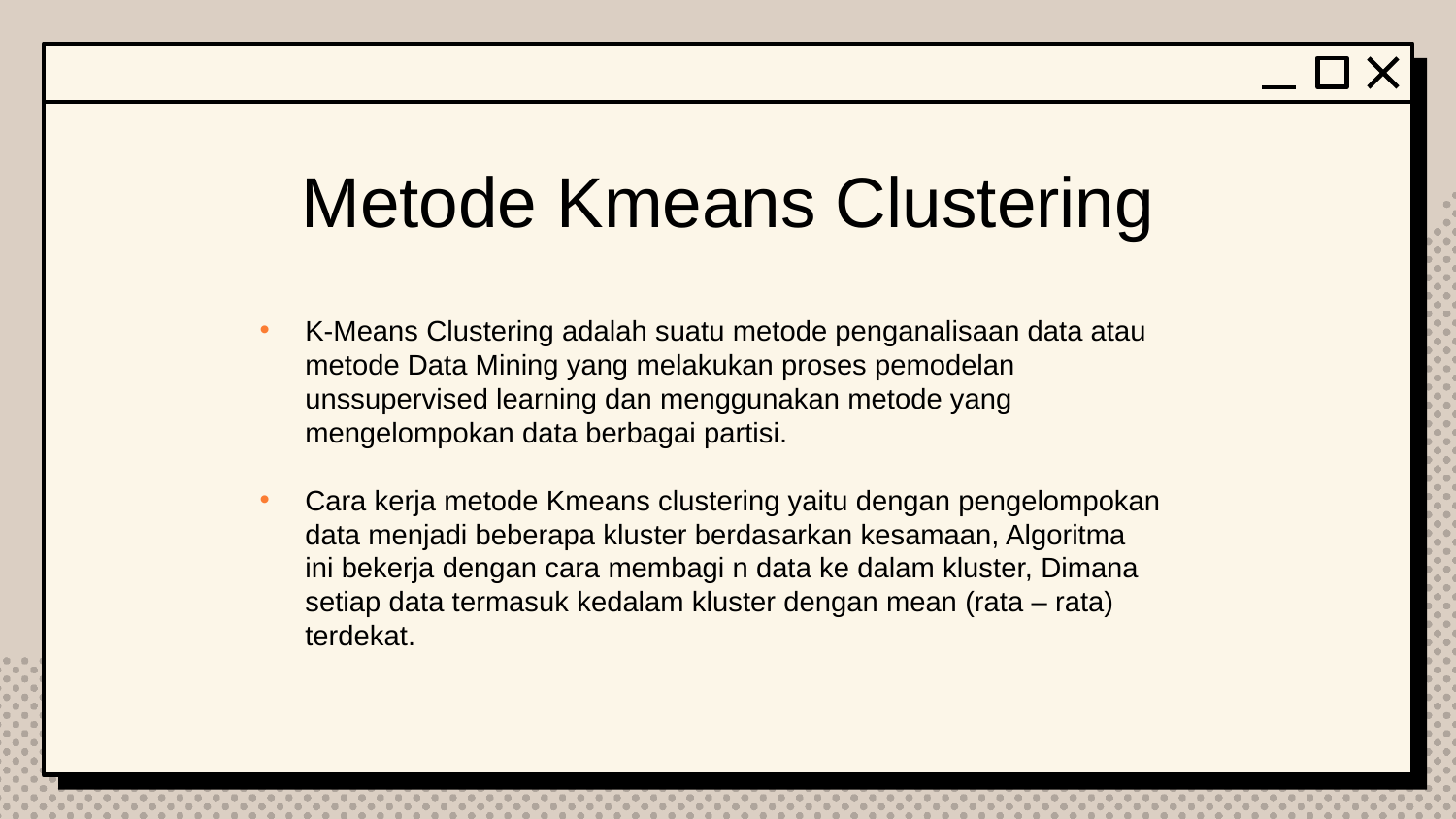

# Metode Kmeans Clustering
K-Means Clustering adalah suatu metode penganalisaan data atau metode Data Mining yang melakukan proses pemodelan unssupervised learning dan menggunakan metode yang mengelompokan data berbagai partisi.

Cara kerja metode Kmeans clustering yaitu dengan pengelompokan data menjadi beberapa kluster berdasarkan kesamaan, Algoritma ini bekerja dengan cara membagi n data ke dalam kluster, Dimana setiap data termasuk kedalam kluster dengan mean (rata – rata) terdekat.